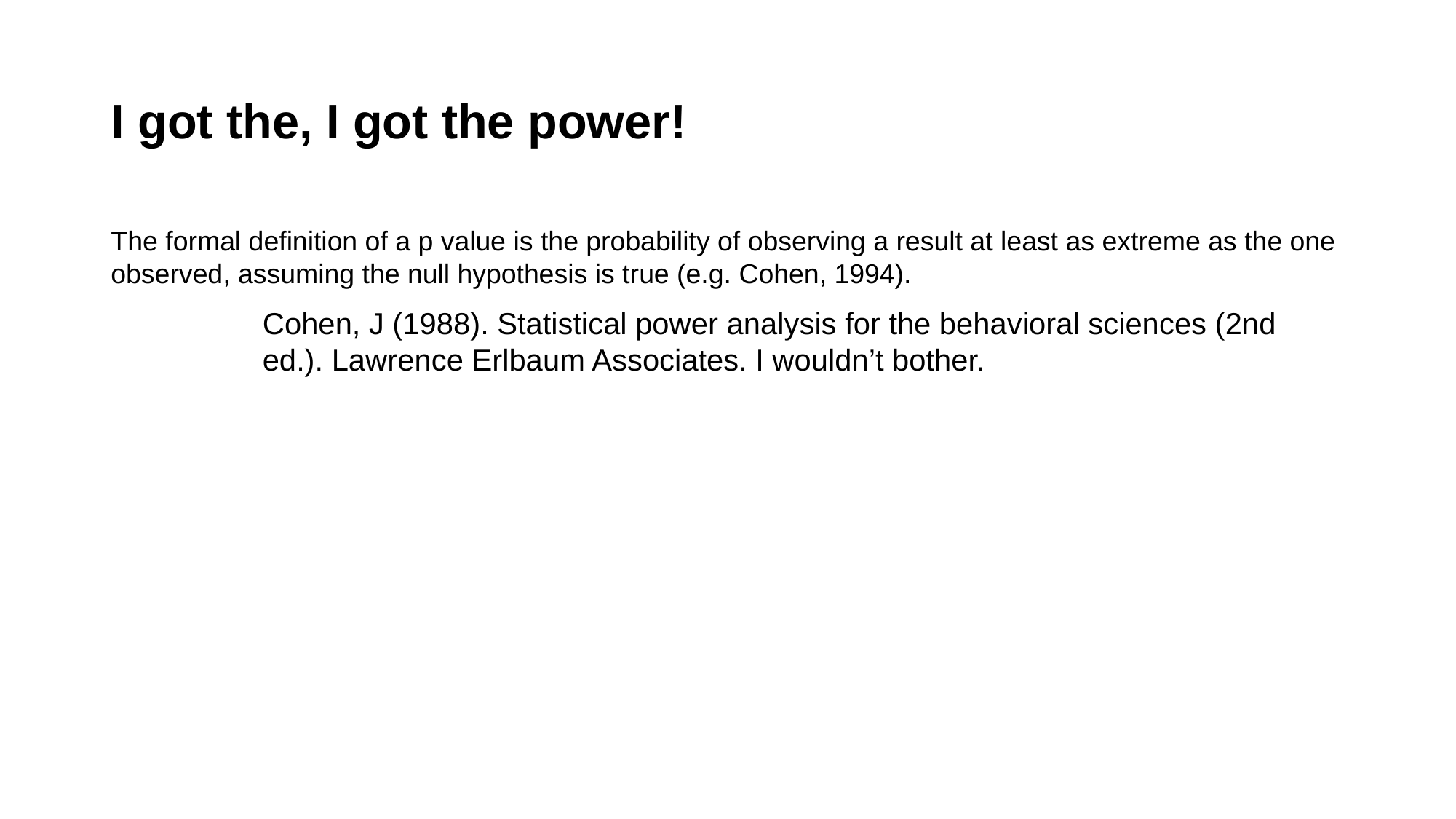

# I got the, I got the power!
The formal definition of a p value is the probability of observing a result at least as extreme as the one observed, assuming the null hypothesis is true (e.g. Cohen, 1994).
Cohen, J (1988). Statistical power analysis for the behavioral sciences (2nd ed.). Lawrence Erlbaum Associates. I wouldn’t bother.